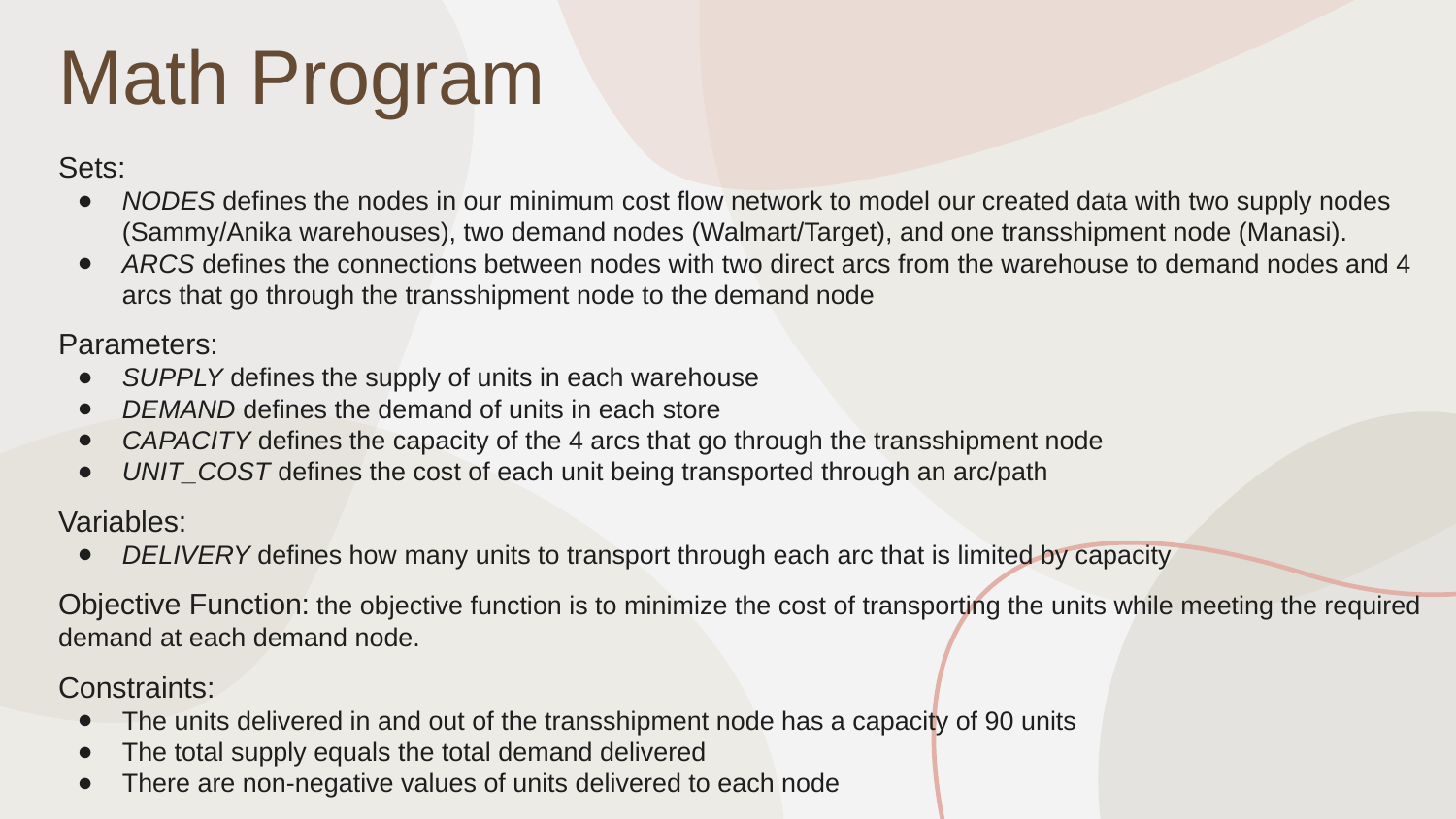

# Math Program
Sets:
NODES defines the nodes in our minimum cost flow network to model our created data with two supply nodes (Sammy/Anika warehouses), two demand nodes (Walmart/Target), and one transshipment node (Manasi).
ARCS defines the connections between nodes with two direct arcs from the warehouse to demand nodes and 4 arcs that go through the transshipment node to the demand node
Parameters:
SUPPLY defines the supply of units in each warehouse
DEMAND defines the demand of units in each store
CAPACITY defines the capacity of the 4 arcs that go through the transshipment node
UNIT_COST defines the cost of each unit being transported through an arc/path
Variables:
DELIVERY defines how many units to transport through each arc that is limited by capacity
Objective Function: the objective function is to minimize the cost of transporting the units while meeting the required demand at each demand node.
Constraints:
The units delivered in and out of the transshipment node has a capacity of 90 units
The total supply equals the total demand delivered
There are non-negative values of units delivered to each node